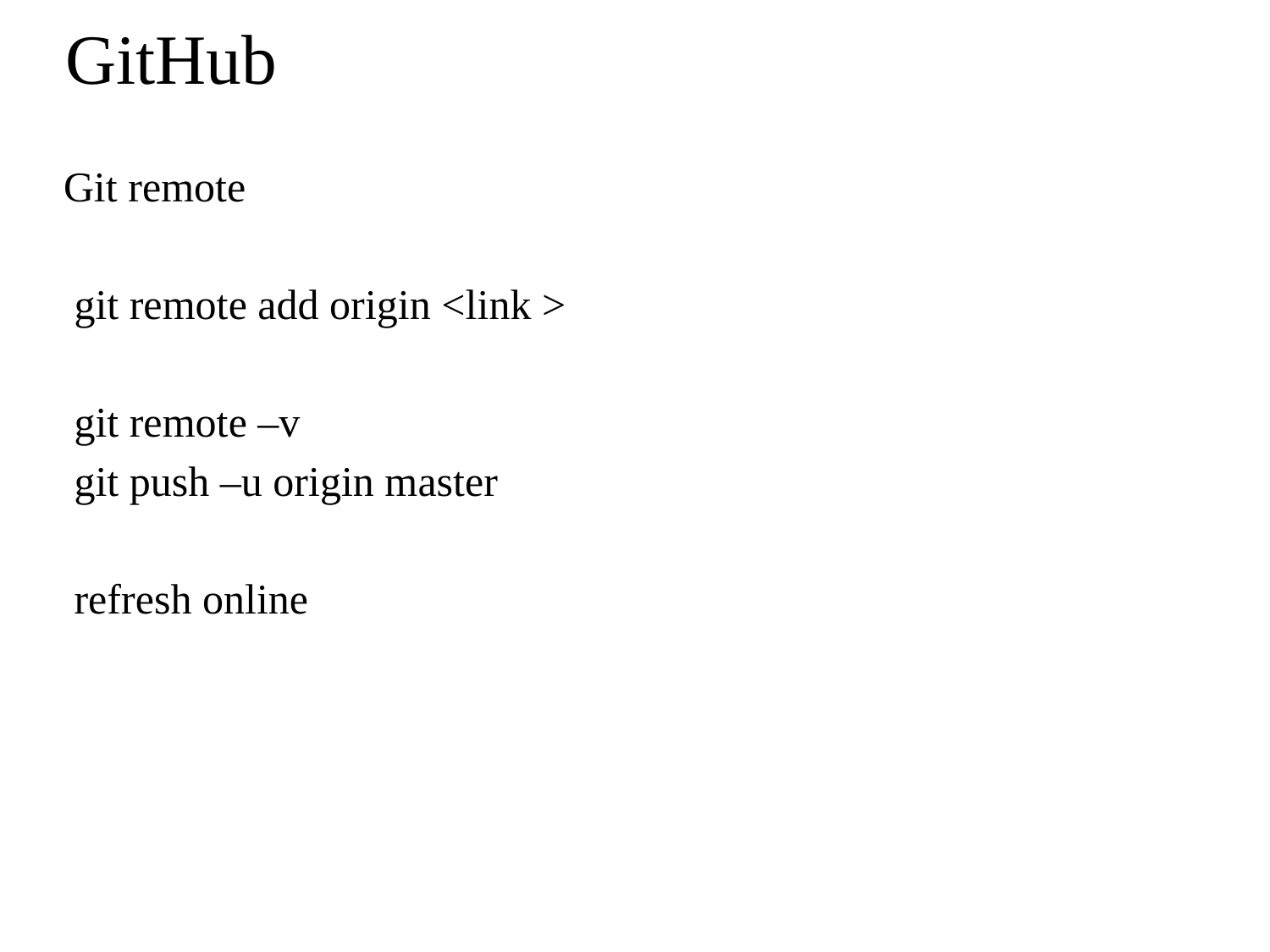

# GitHub
Git remote

 git remote add origin <link >

 git remote –v
 git push –u origin master

 refresh online